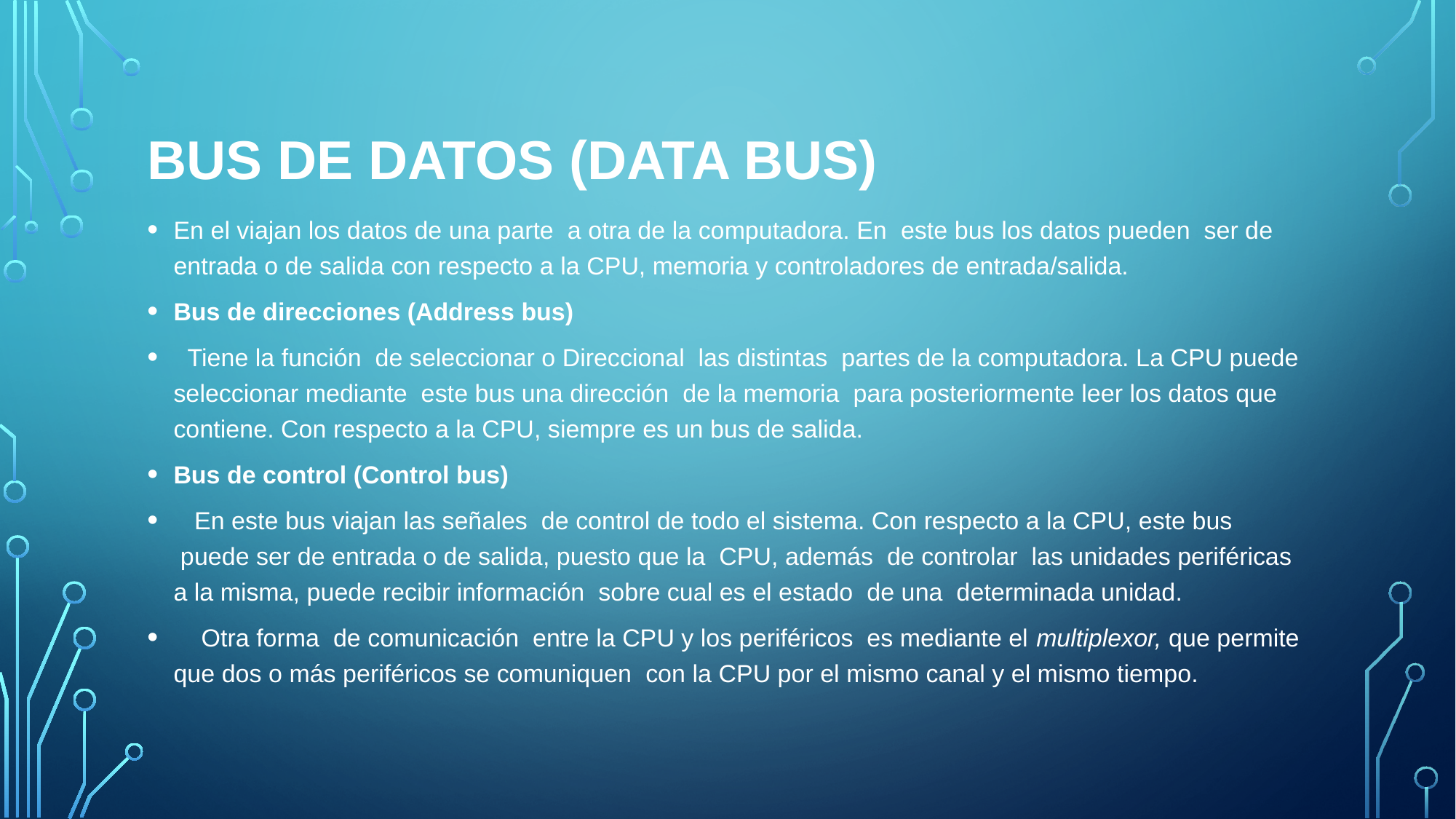

# BUS DE DATOS (DATA BUS)
En el viajan los datos de una parte  a otra de la computadora. En  este bus los datos pueden  ser de entrada o de salida con respecto a la CPU, memoria y controladores de entrada/salida.
Bus de direcciones (Address bus)
  Tiene la función  de seleccionar o Direccional  las distintas  partes de la computadora. La CPU puede  seleccionar mediante  este bus una dirección  de la memoria  para posteriormente leer los datos que contiene. Con respecto a la CPU, siempre es un bus de salida.
Bus de control (Control bus)
   En este bus viajan las señales  de control de todo el sistema. Con respecto a la CPU, este bus  puede ser de entrada o de salida, puesto que la  CPU, además  de controlar  las unidades periféricas  a la misma, puede recibir información  sobre cual es el estado  de una  determinada unidad.
    Otra forma  de comunicación  entre la CPU y los periféricos  es mediante el multiplexor, que permite que dos o más periféricos se comuniquen  con la CPU por el mismo canal y el mismo tiempo.